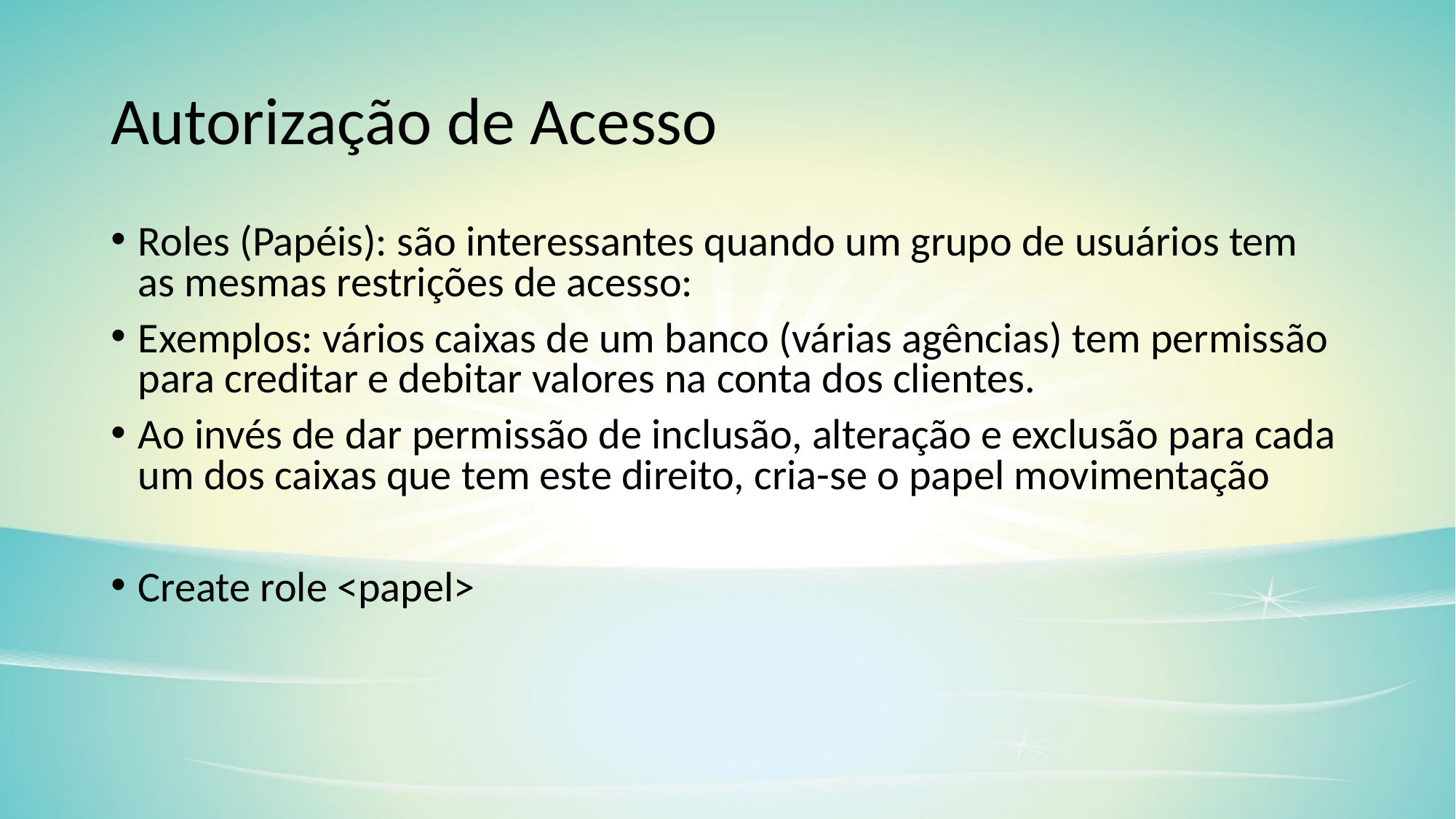

# Autorização de Acesso
Roles (Papéis): são interessantes quando um grupo de usuários tem as mesmas restrições de acesso:
Exemplos: vários caixas de um banco (várias agências) tem permissão para creditar e debitar valores na conta dos clientes.
Ao invés de dar permissão de inclusão, alteração e exclusão para cada um dos caixas que tem este direito, cria-se o papel movimentação

Create role <papel>